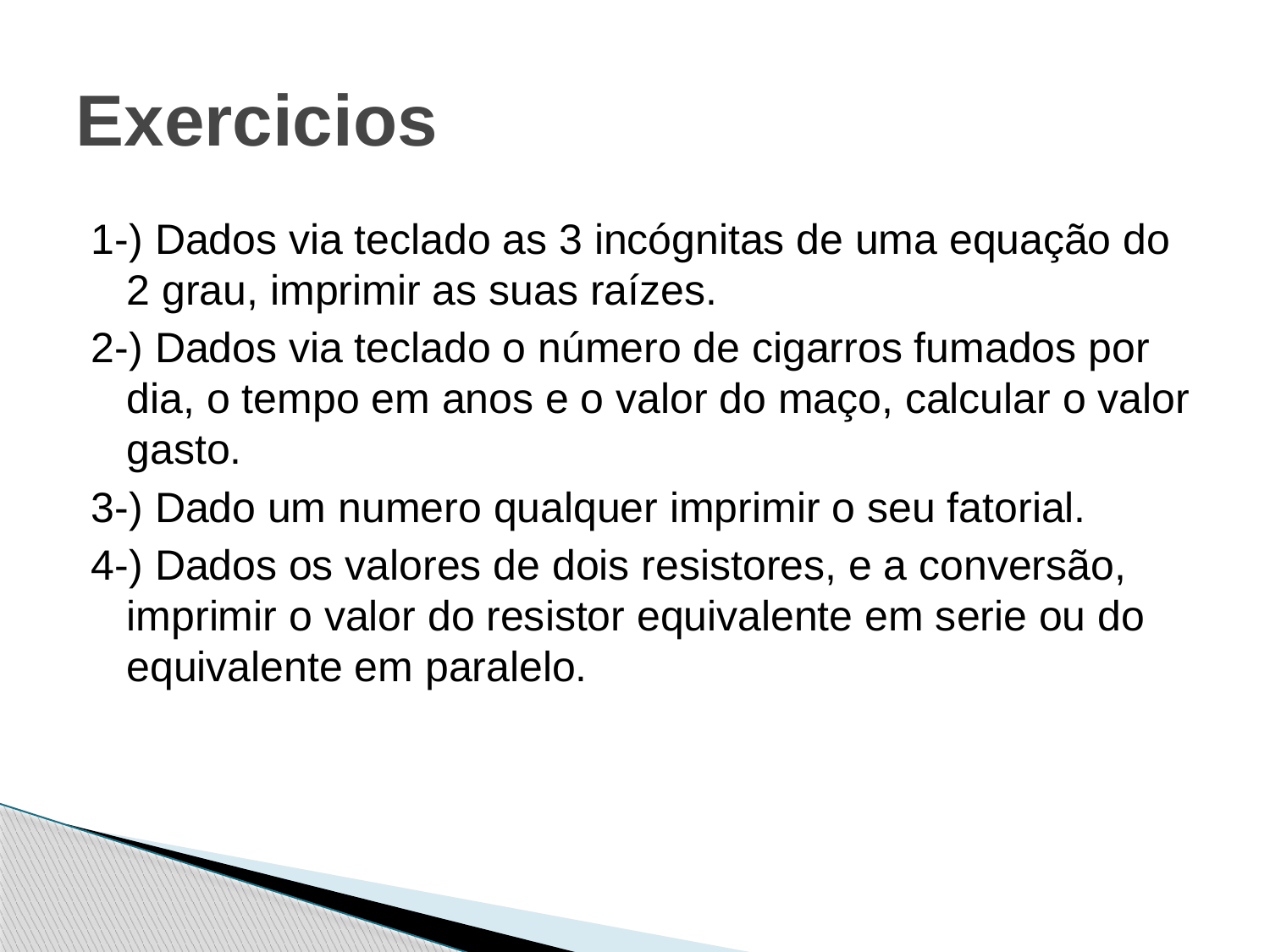

# Exercicios
1-) Dados via teclado as 3 incógnitas de uma equação do 2 grau, imprimir as suas raízes.
2-) Dados via teclado o número de cigarros fumados por dia, o tempo em anos e o valor do maço, calcular o valor gasto.
3-) Dado um numero qualquer imprimir o seu fatorial.
4-) Dados os valores de dois resistores, e a conversão, imprimir o valor do resistor equivalente em serie ou do equivalente em paralelo.